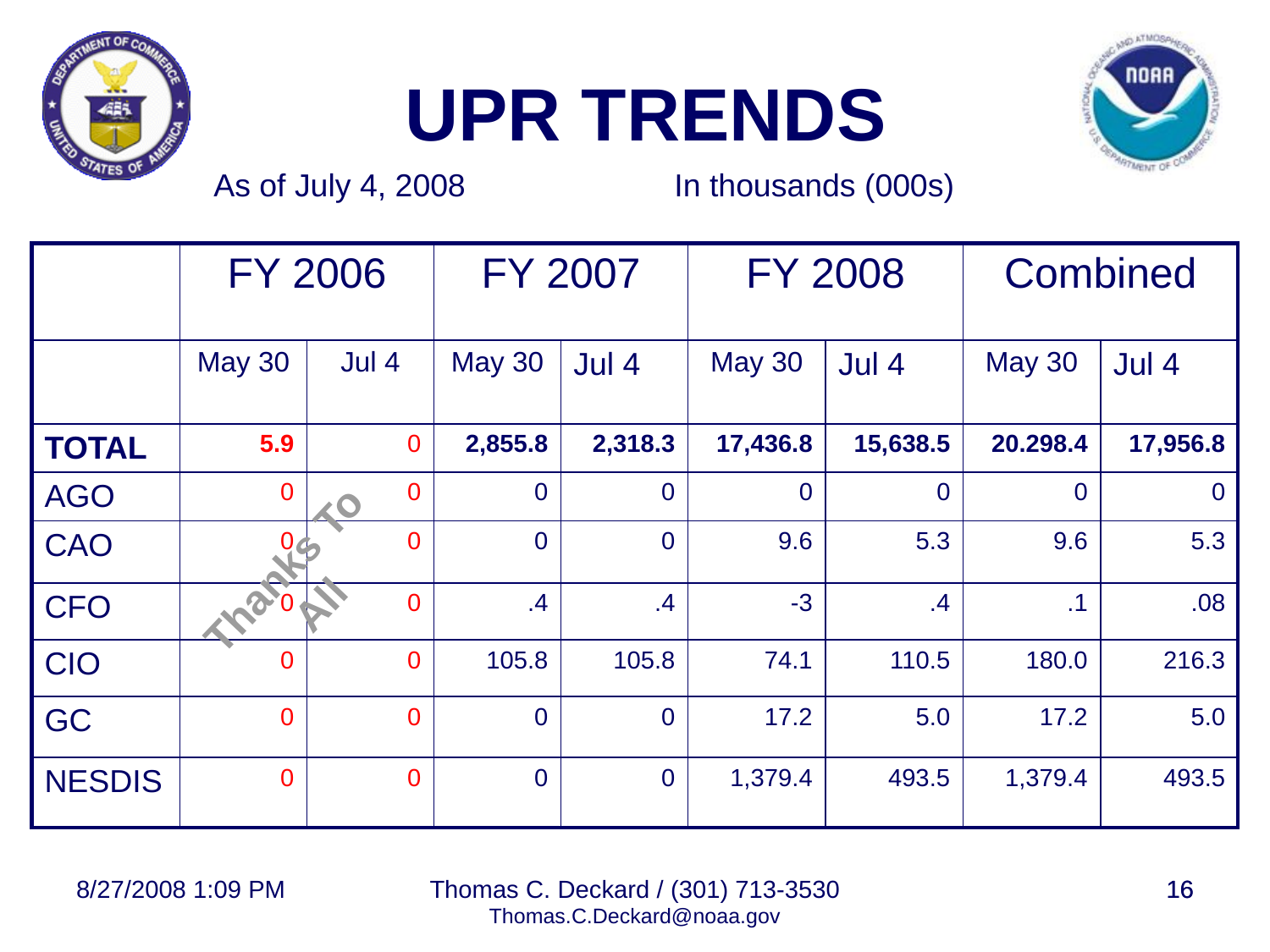

UPR TRENDS
As of July 4, 2008	      	         In thousands (000s)
|  | FY 2006 |  | FY 2007 |  | FY 2008 |  | Combined |  |
| --- | --- | --- | --- | --- | --- | --- | --- | --- |
|  | May 30 | Jul 4 | May 30 | Jul 4 | May 30 | Jul 4 | May 30 | Jul 4 |
| TOTAL | 5.9 | 0 | 2,855.8 | 2,318.3 | 17,436.8 | 15,638.5 | 20.298.4 | 17,956.8 |
| AGO | 0 | 0 | 0 | 0 | 0 | 0 | 0 | 0 |
| CAO | 0 | 0 | 0 | 0 | 9.6 | 5.3 | 9.6 | 5.3 |
| CFO | 0 | 0 | .4 | .4 | -3 | .4 | .1 | .08 |
| CIO | 0 | 0 | 105.8 | 105.8 | 74.1 | 110.5 | 180.0 | 216.3 |
| GC | 0 | 0 | 0 | 0 | 17.2 | 5.0 | 17.2 | 5.0 |
| NESDIS | 0 | 0 | 0 | 0 | 1,379.4 | 493.5 | 1,379.4 | 493.5 |
Thanks To All
8/27/2008 1:09 PM

Thomas C. Deckard / (301) 713-3530
Thomas.C.Deckard@noaa.gov
16
16